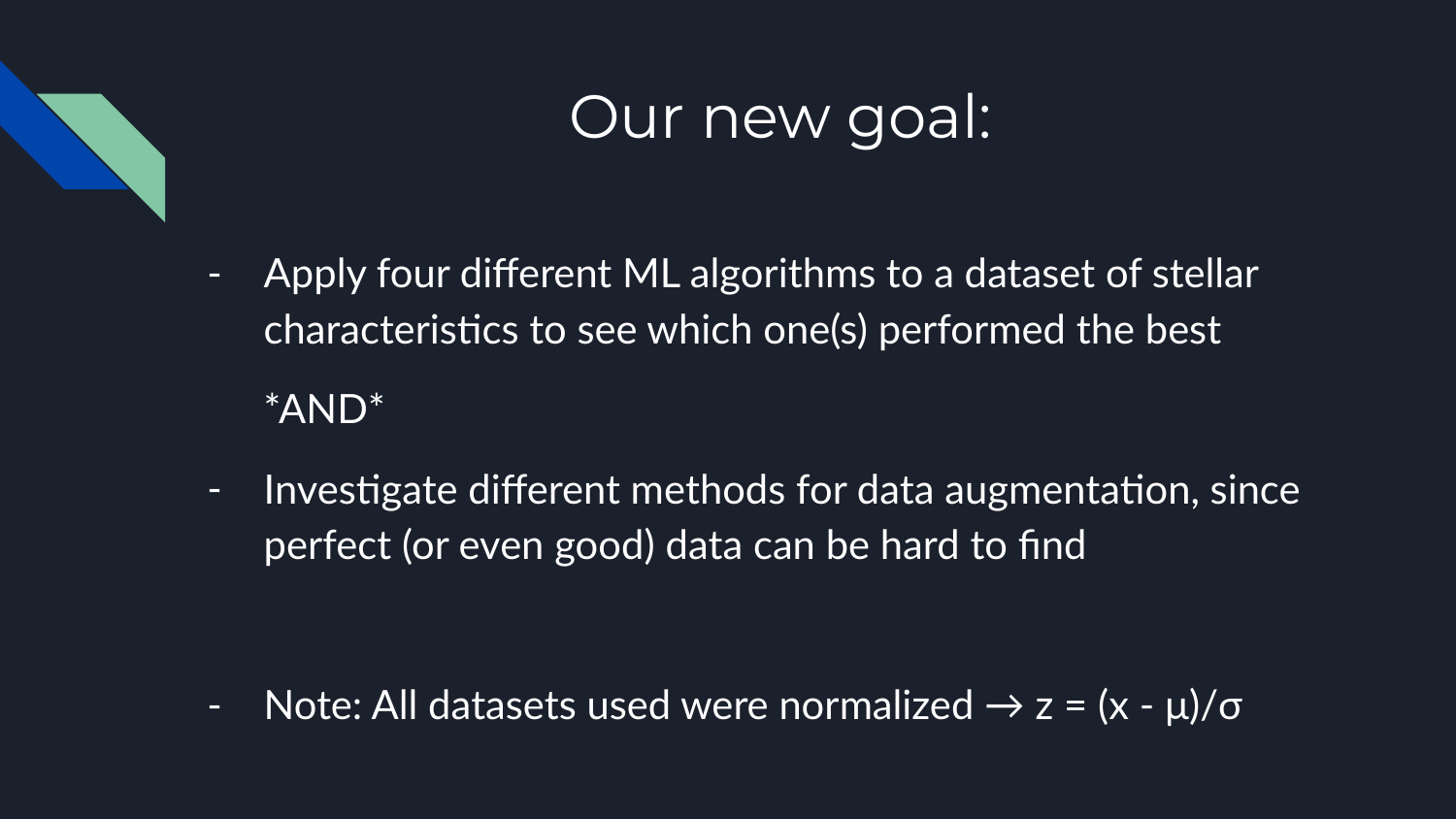

# Our new goal:
Apply four different ML algorithms to a dataset of stellar characteristics to see which one(s) performed the best
*AND*
Investigate different methods for data augmentation, since perfect (or even good) data can be hard to find

Note: All datasets used were normalized → z = (x - μ)/σ